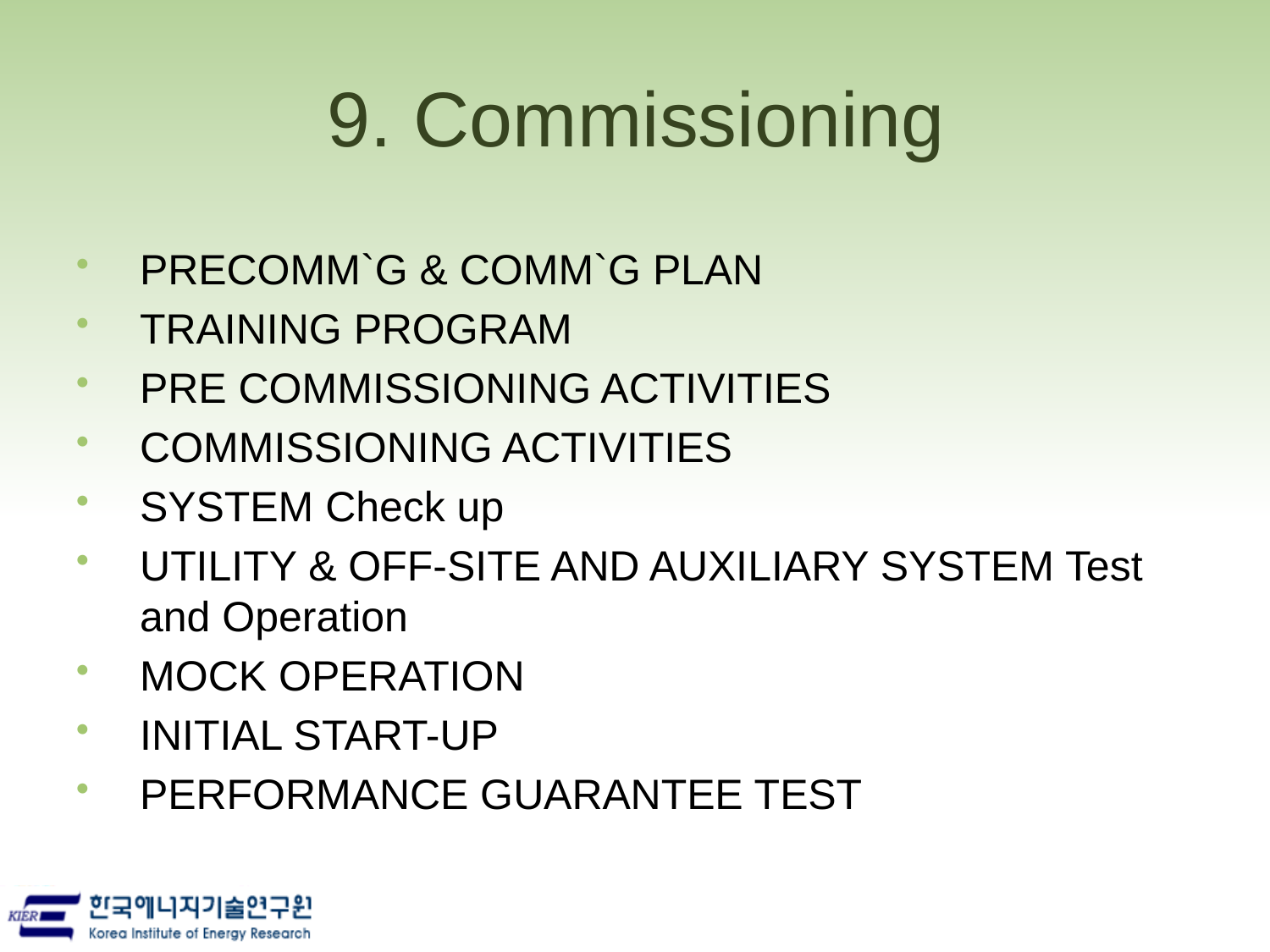

# 9. Commissioning
PRECOMM`G & COMM`G PLAN
TRAINING PROGRAM
PRE COMMISSIONING ACTIVITIES
COMMISSIONING ACTIVITIES
SYSTEM Check up
UTILITY & OFF-SITE AND AUXILIARY SYSTEM Test and Operation
MOCK OPERATION
INITIAL START-UP
PERFORMANCE GUARANTEE TEST